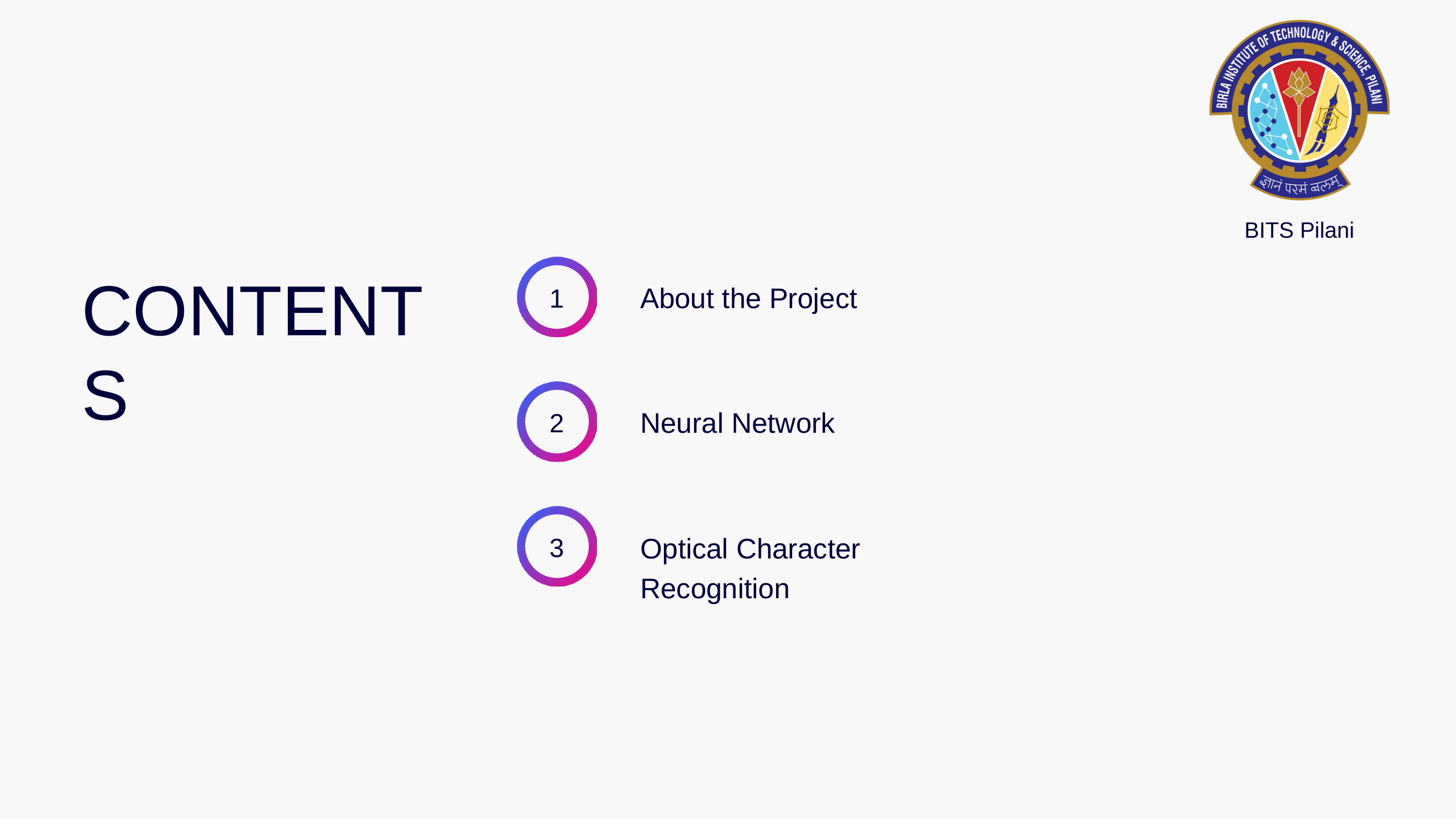

BITS Pilani

CONTENTS

1
About the Project

2
Neural Network

3
Optical Character Recognition